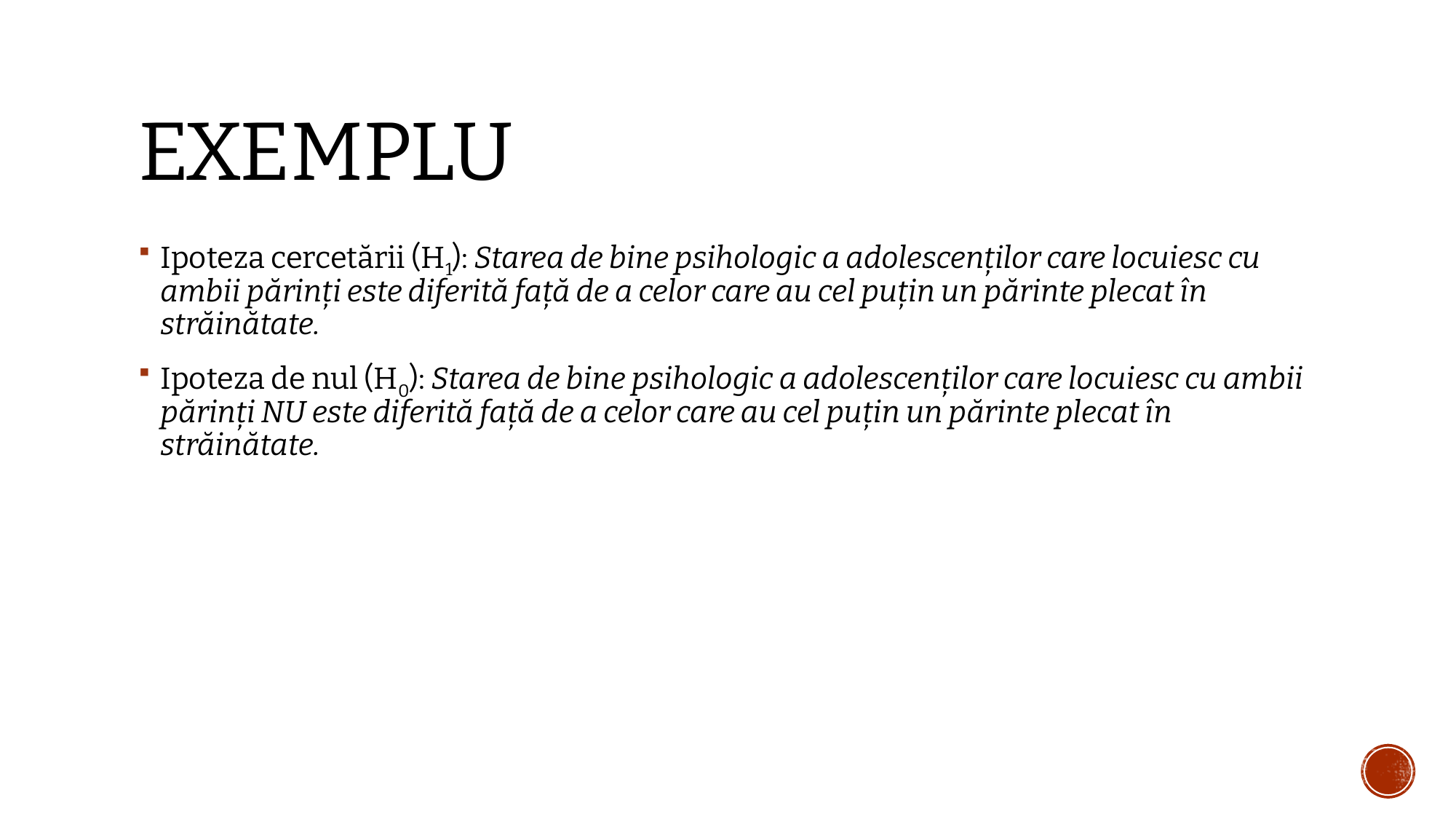

# Exemplu
Ipoteza cercetării (H1): Starea de bine psihologic a adolescenților care locuiesc cu ambii părinți este diferită față de a celor care au cel puțin un părinte plecat în străinătate.
Ipoteza de nul (H0): Starea de bine psihologic a adolescenților care locuiesc cu ambii părinți NU este diferită față de a celor care au cel puțin un părinte plecat în străinătate.